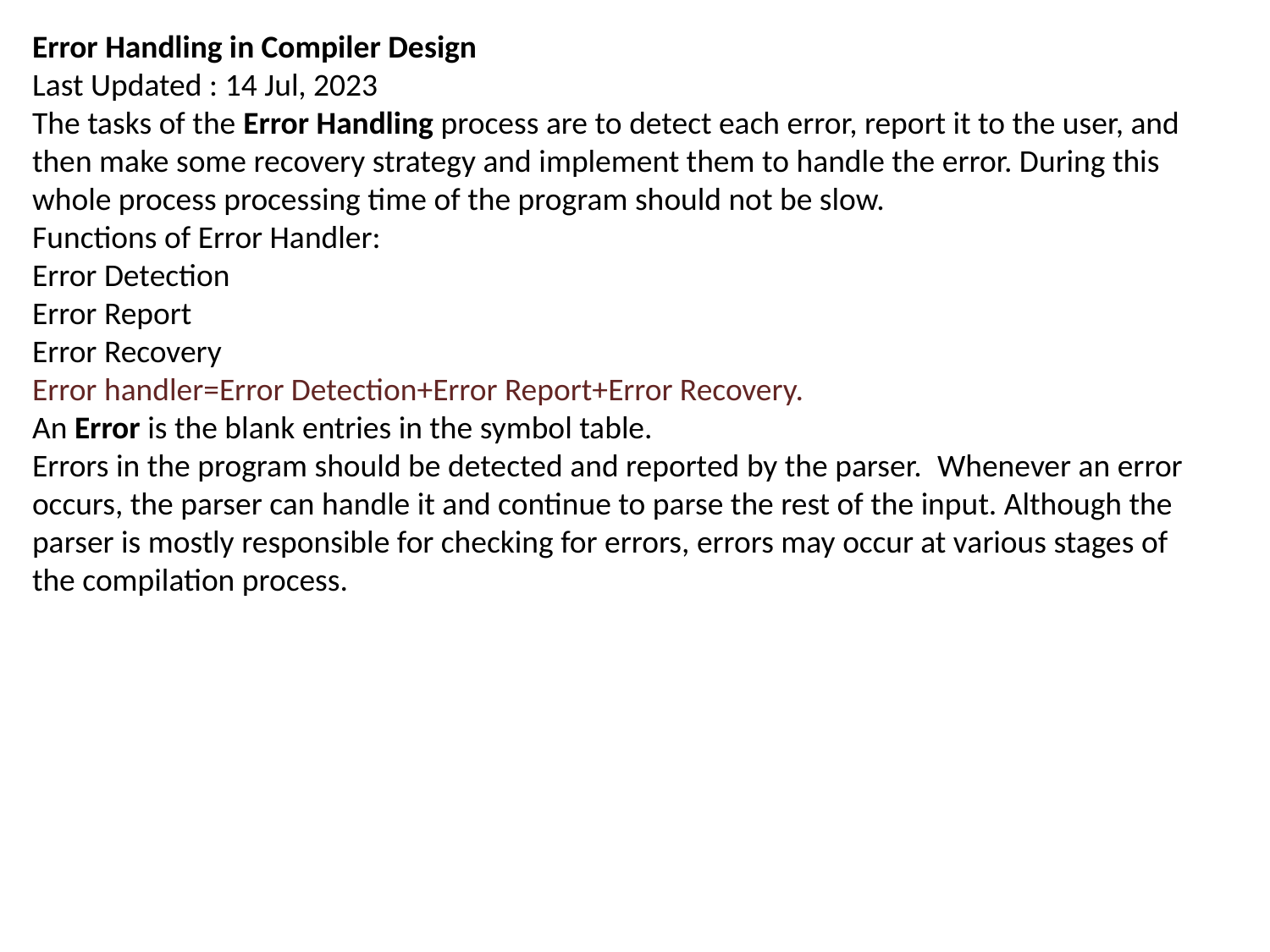

Error Handling in Compiler Design
Last Updated : 14 Jul, 2023
The tasks of the Error Handling process are to detect each error, report it to the user, and then make some recovery strategy and implement them to handle the error. During this whole process processing time of the program should not be slow.
Functions of Error Handler:
Error Detection
Error Report
Error Recovery
Error handler=Error Detection+Error Report+Error Recovery.
An Error is the blank entries in the symbol table.
Errors in the program should be detected and reported by the parser.  Whenever an error occurs, the parser can handle it and continue to parse the rest of the input. Although the parser is mostly responsible for checking for errors, errors may occur at various stages of the compilation process.